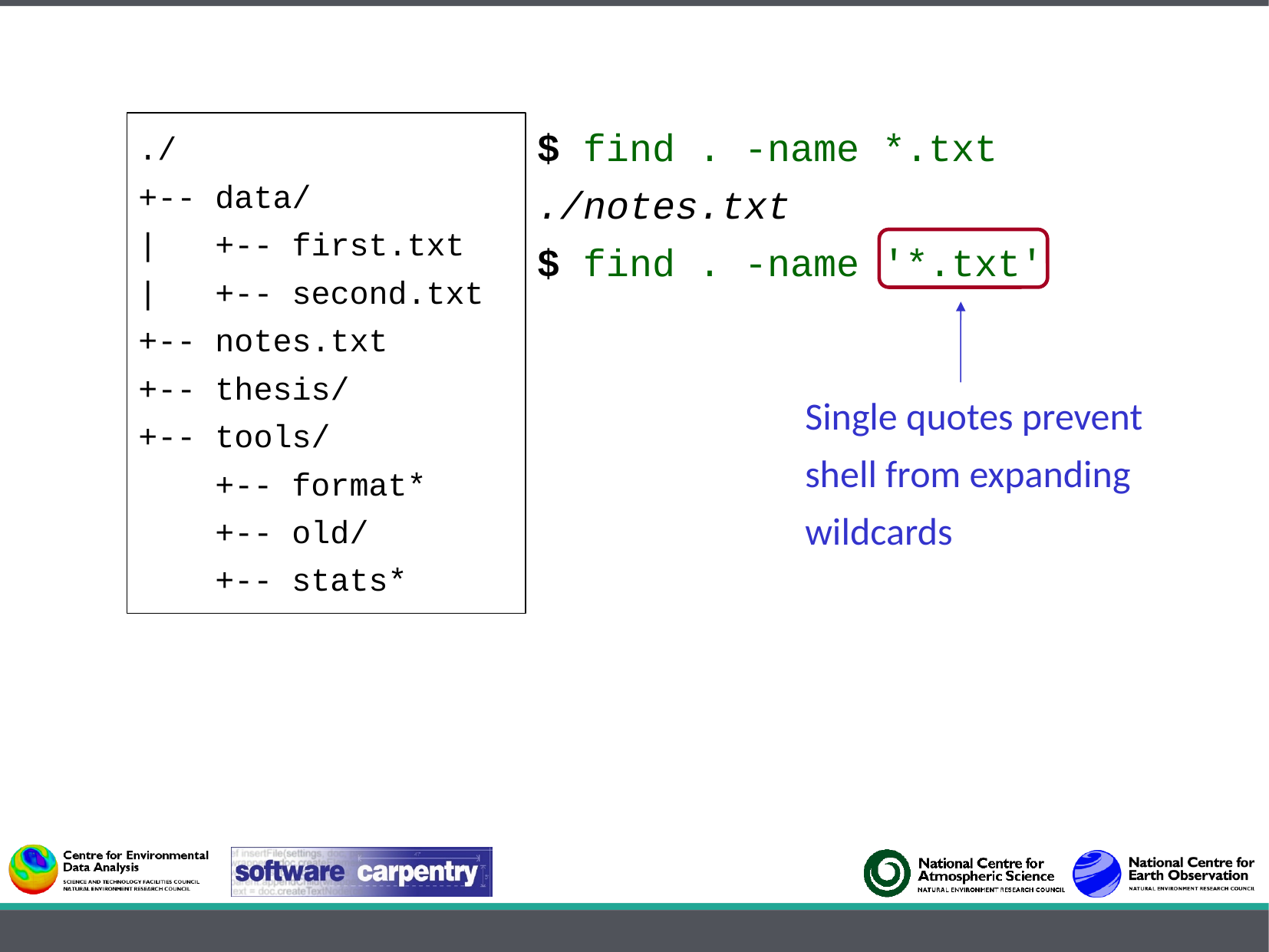

$ find . -name *.txt
./notes.txt
$ find . -name '*.txt'
./
+-- data/
|   +-- first.txt
|   +-- second.txt
+-- notes.txt
+-- thesis/
+-- tools/
    +-- format*
    +-- old/
    +-- stats*

Single quotes prevent
shell from expanding
wildcards